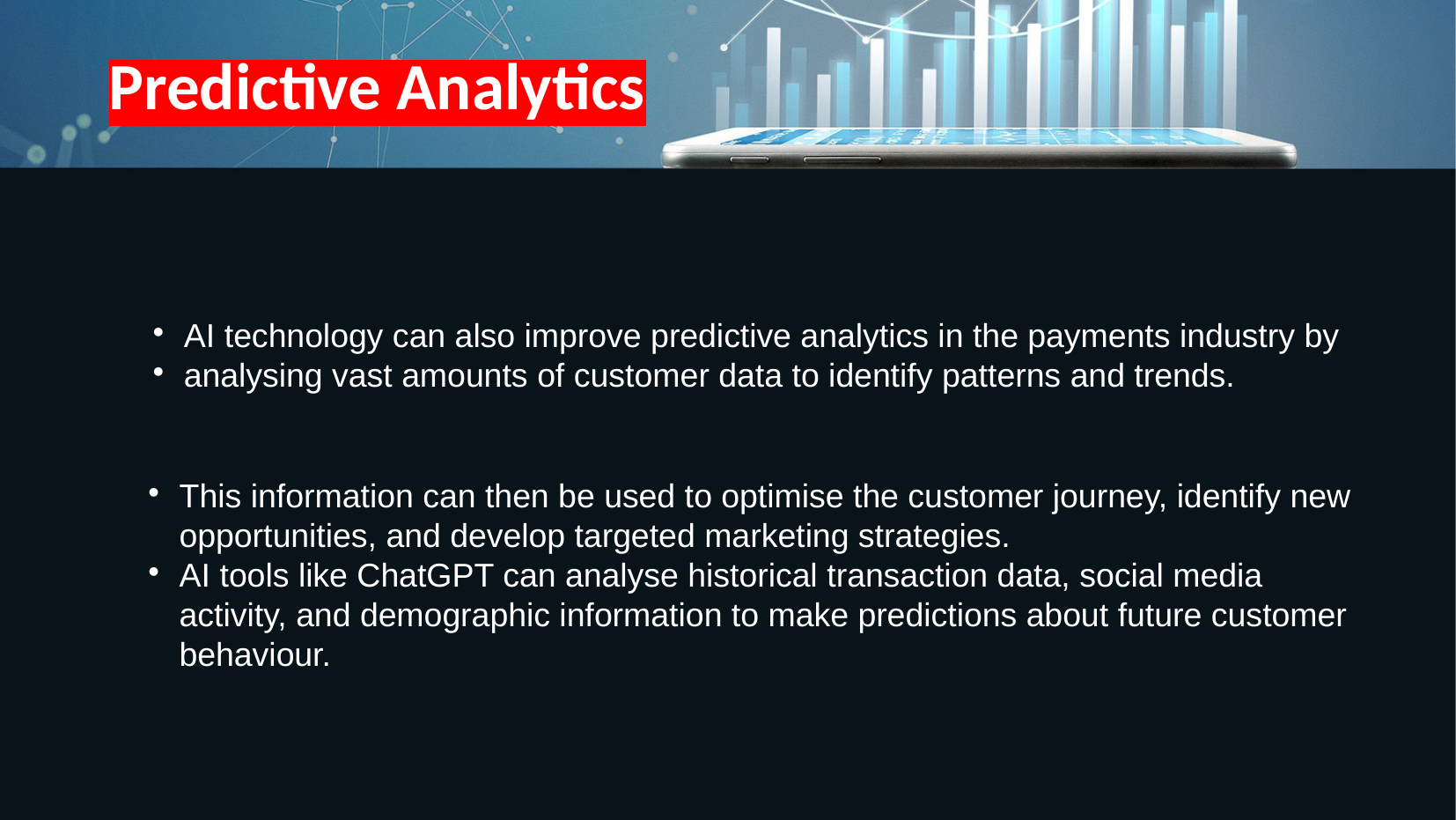

Predictive Analytics
AI technology can also improve predictive analytics in the payments industry by
analysing vast amounts of customer data to identify patterns and trends.
This information can then be used to optimise the customer journey, identify new opportunities, and develop targeted marketing strategies.
AI tools like ChatGPT can analyse historical transaction data, social media activity, and demographic information to make predictions about future customer behaviour.